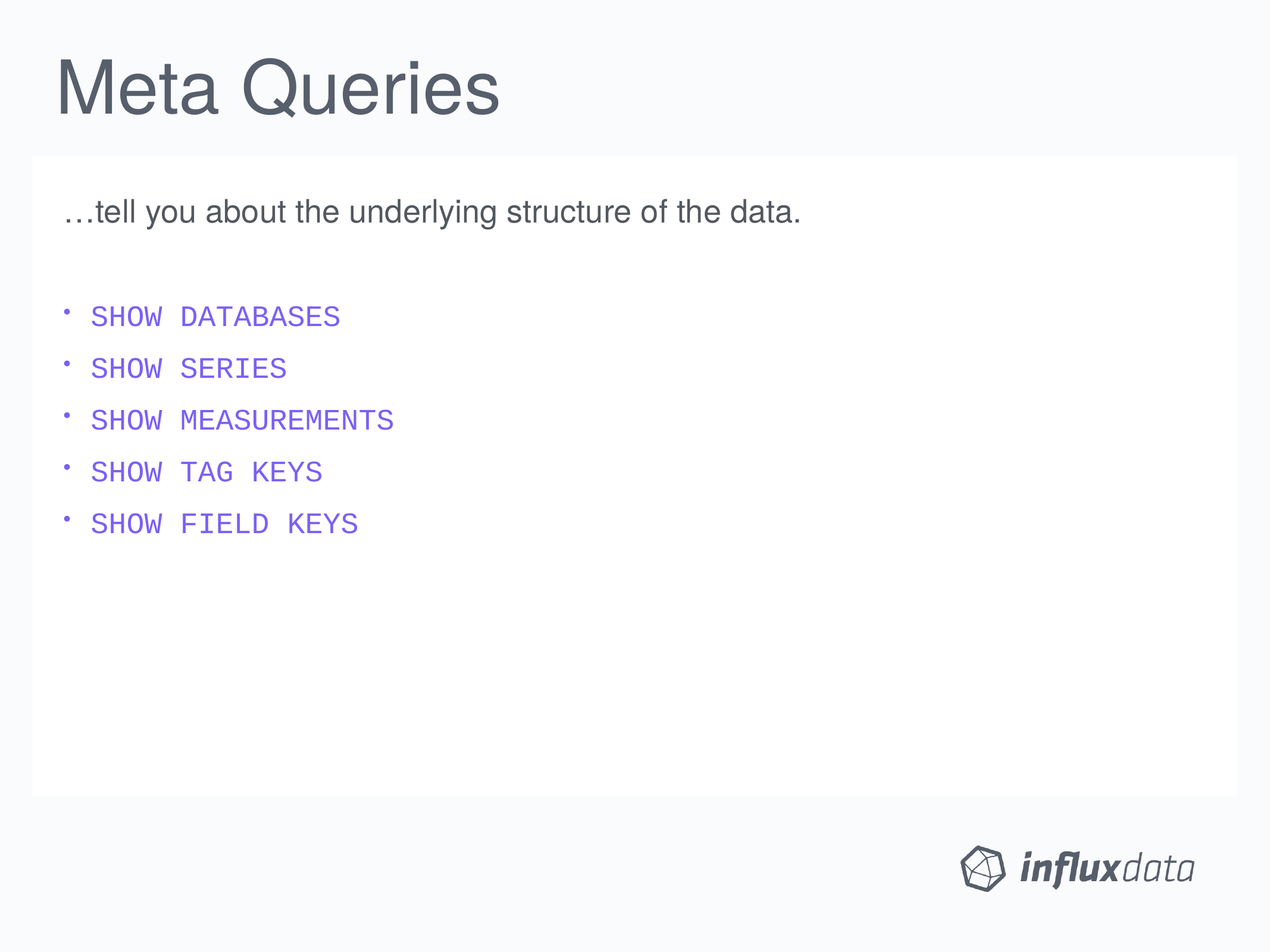

Meta Queries
…tell you about the underlying structure of the data.

SHOW DATABASES
SHOW SERIES
SHOW MEASUREMENTS
SHOW TAG KEYS
SHOW FIELD KEYS